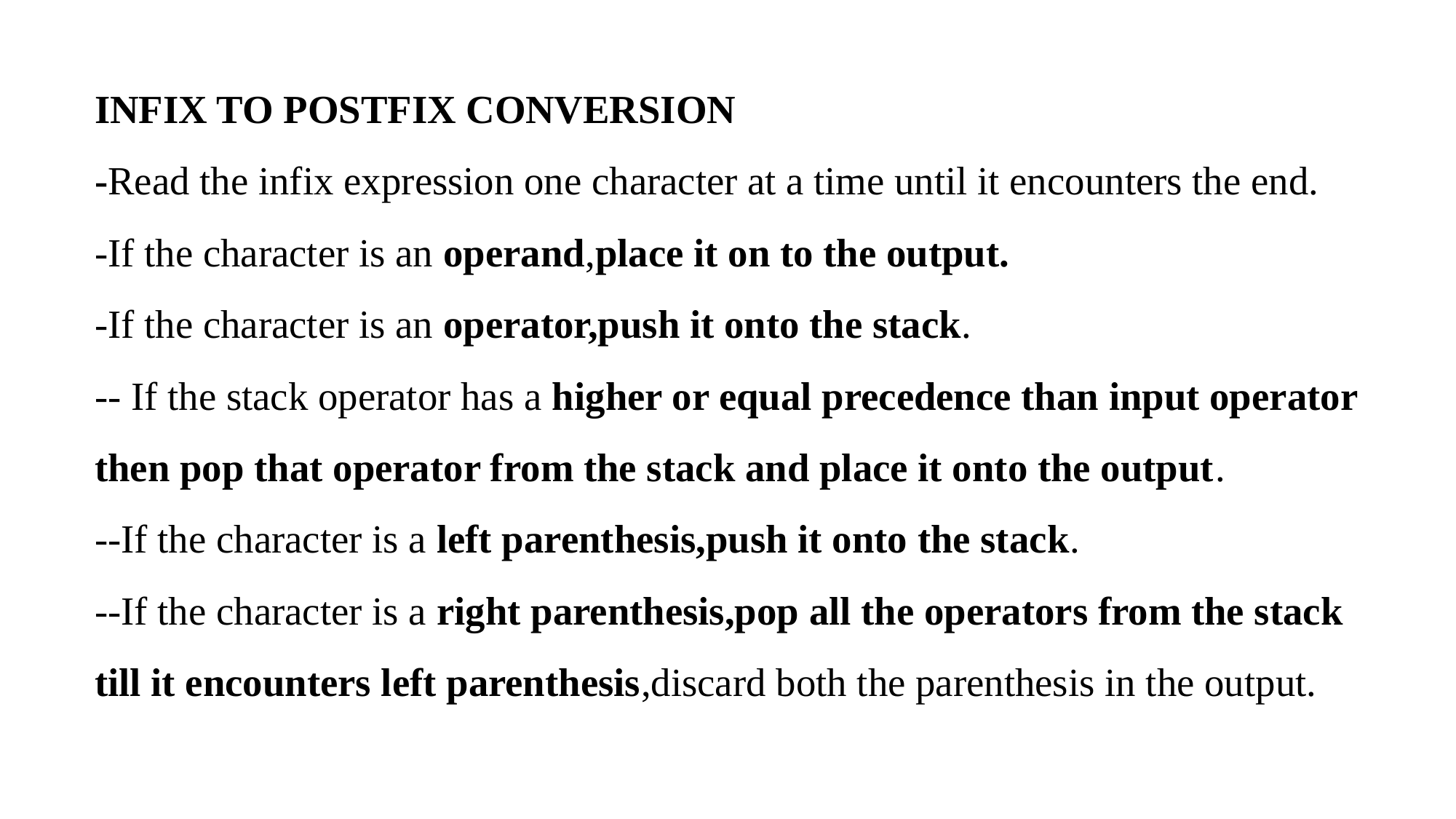

# INFIX TO POSTFIX CONVERSION -Read the infix expression one character at a time until it encounters the end. -If the character is an operand,place it on to the output. -If the character is an operator,push it onto the stack. -- If the stack operator has a higher or equal precedence than input operator then pop that operator from the stack and place it onto the output. --If the character is a left parenthesis,push it onto the stack. --If the character is a right parenthesis,pop all the operators from the stack till it encounters left parenthesis,discard both the parenthesis in the output.